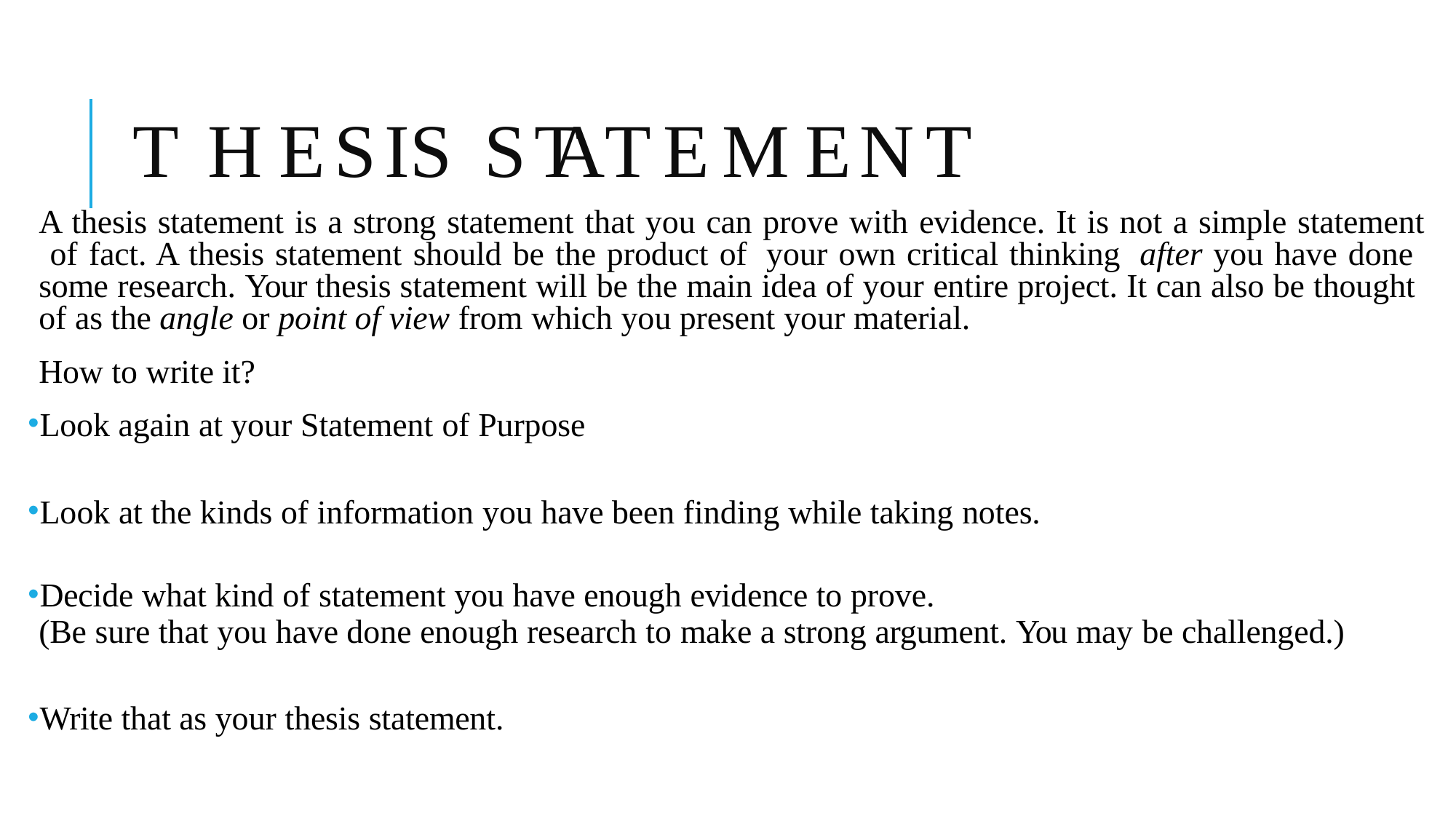

# T             H       E  S IS  S T                  A T                 E   M   E  N   T
A thesis statement is a strong statement that you can prove with evidence. It is not a simple statement  of fact. A thesis statement should be the product of your own critical thinking after you have done  some research. Your thesis statement will be the main idea of your entire project. It can also be thought  of as the angle or point of view from which you present your material.
How to write it?
Look again at your Statement of Purpose

Look at the kinds of information you have been finding while taking notes.

Decide what kind of statement you have enough evidence to prove.
(Be sure that you have done enough research to make a strong argument. You may be challenged.)

Write that as your thesis statement.